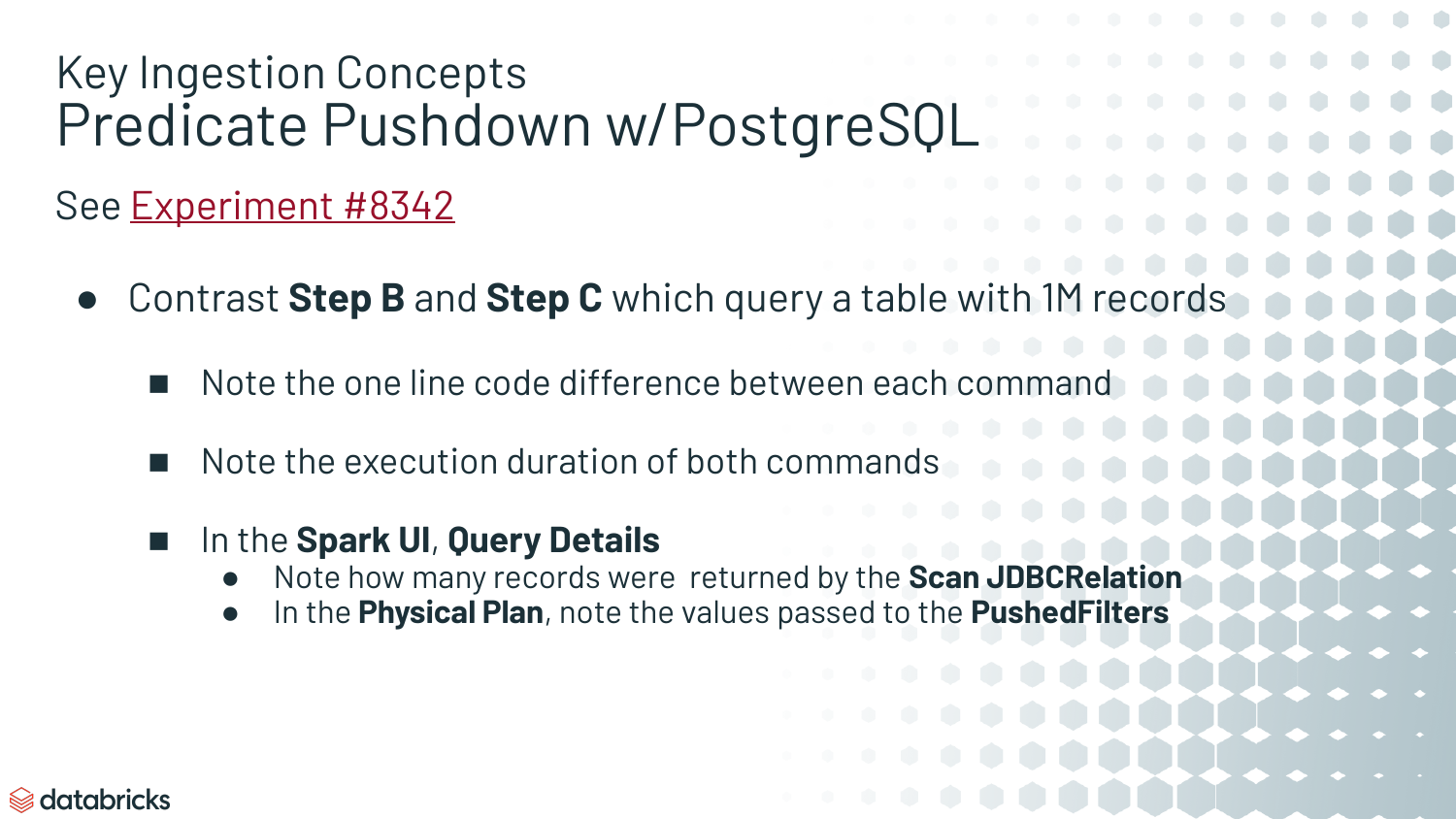

# Key Ingestion Concepts

Predicate Pushdown w/PostgreSQL
See Experiment #8342
Contrast Step B and Step C which query a table with 1M records
Note the one line code difference between each command
Note the execution duration of both commands
In the Spark UI, Query Details
Note how many records were  returned by the Scan JDBCRelation
In the Physical Plan, note the values passed to the PushedFilters